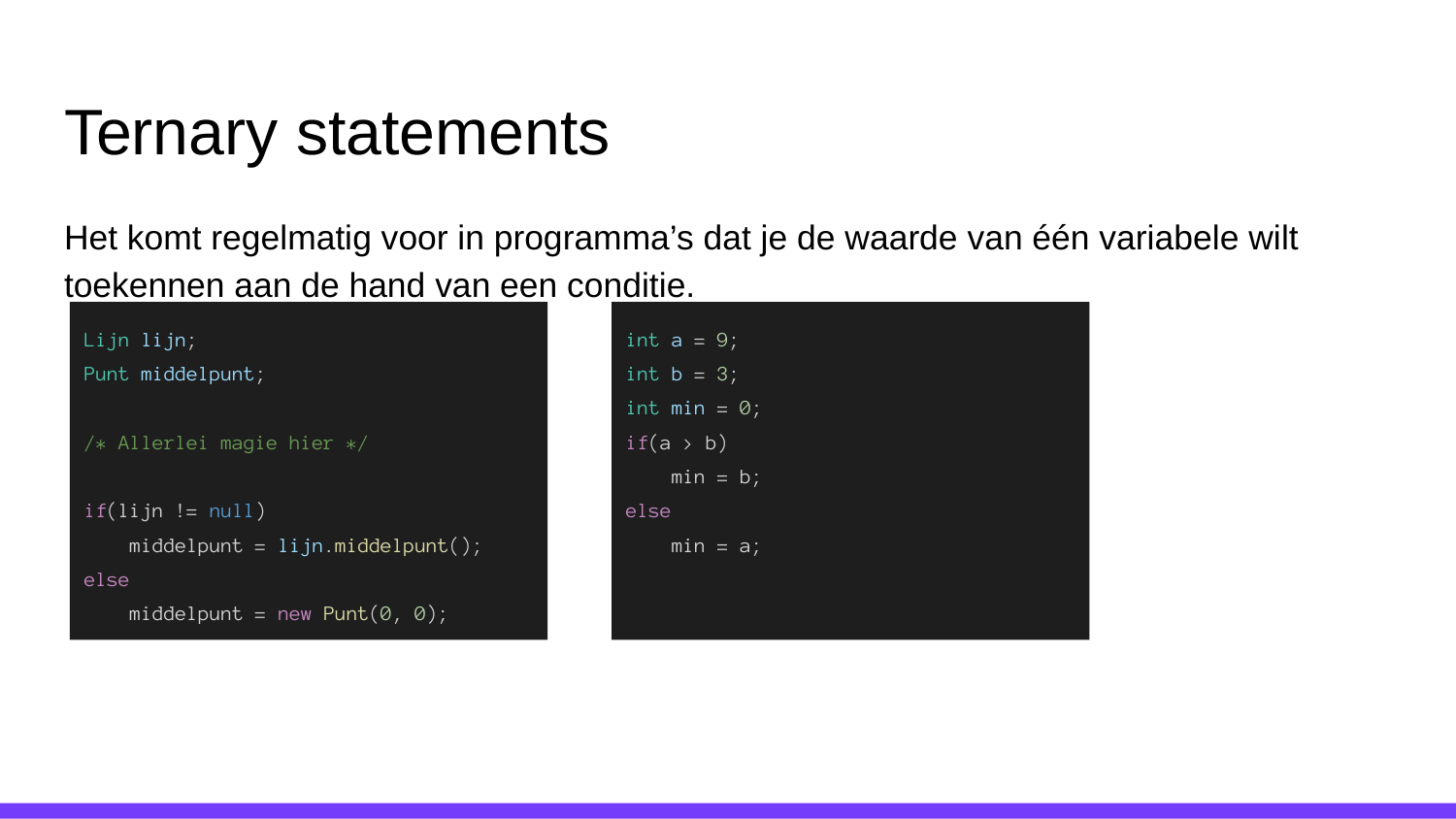

# Ternary statements
Het komt regelmatig voor in programma’s dat je de waarde van één variabele wilt toekennen aan de hand van een conditie.

Lijn lijn;
Punt middelpunt;

/* Allerlei magie hier */

if(lijn != null)
    middelpunt = lijn.middelpunt();
else
    middelpunt = new Punt(0, 0);
int a = 9;
int b = 3;
int min = 0;
if(a > b)
    min = b;
else
    min = a;